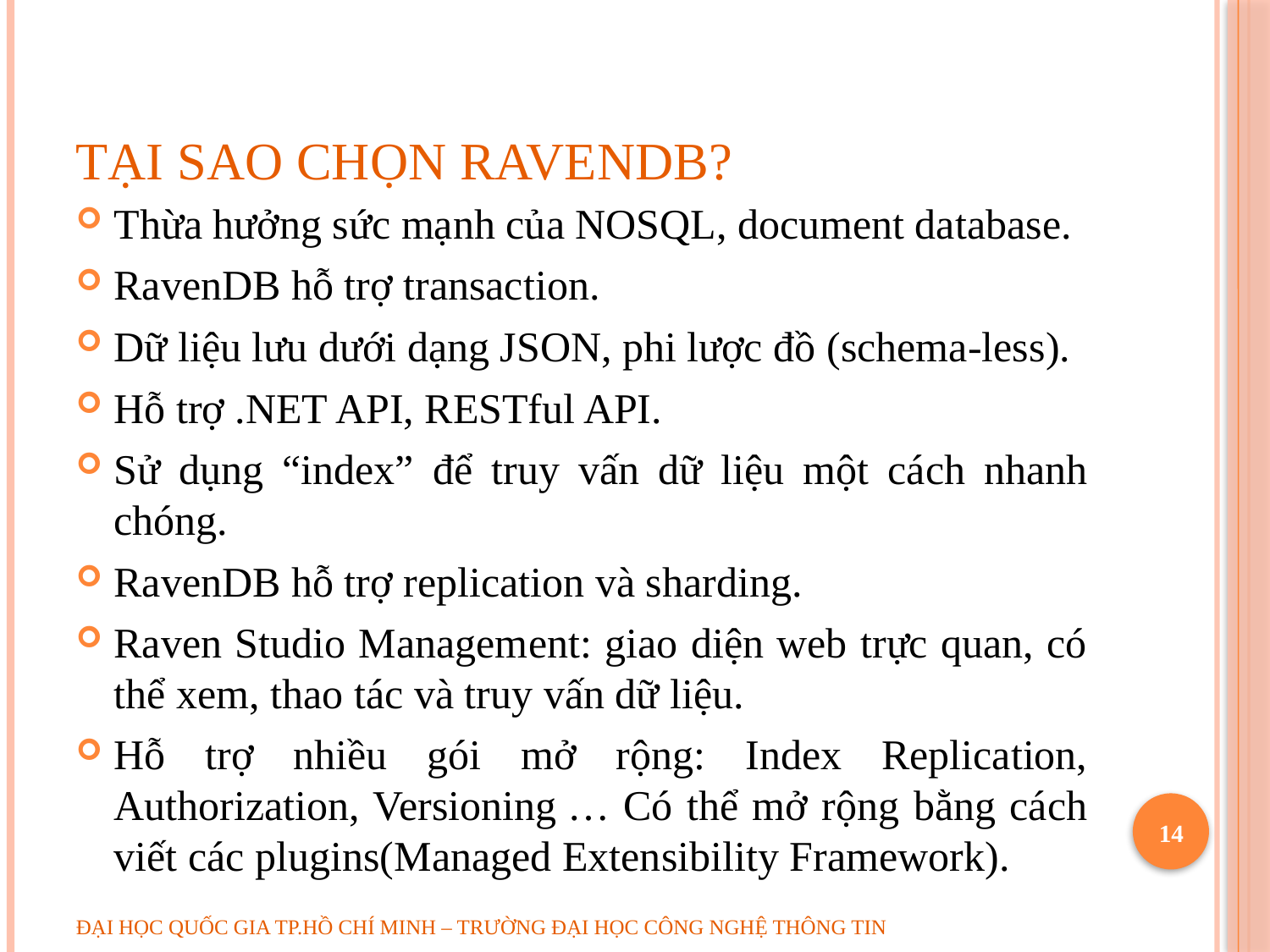

# tại sao chọn ravendb?
Thừa hưởng sức mạnh của NOSQL, document database.
RavenDB hỗ trợ transaction.
Dữ liệu lưu dưới dạng JSON, phi lược đồ (schema-less).
Hỗ trợ .NET API, RESTful API.
Sử dụng “index” để truy vấn dữ liệu một cách nhanh chóng.
RavenDB hỗ trợ replication và sharding.
Raven Studio Management: giao diện web trực quan, có thể xem, thao tác và truy vấn dữ liệu.
Hỗ trợ nhiều gói mở rộng: Index Replication, Authorization, Versioning … Có thể mở rộng bằng cách viết các plugins(Managed Extensibility Framework).

…

14
ĐẠI HỌC QUỐC GIA TP.HỒ CHÍ MINH – TRƯỜNG ĐẠI HỌC CÔNG NGHỆ THÔNG TIN